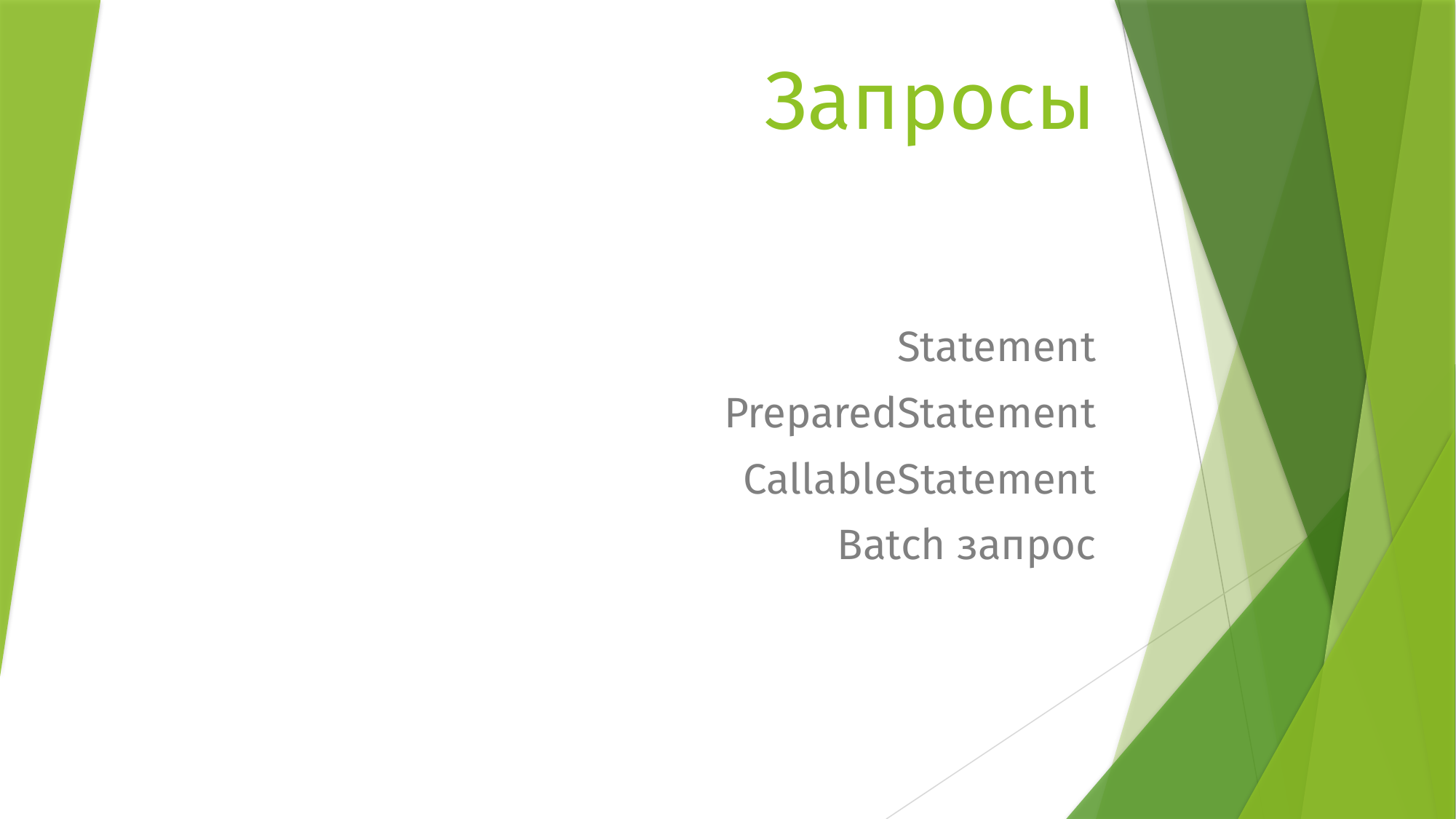

# Запросы
Statement
PreparedStatement
CallableStatement
Batch запрос